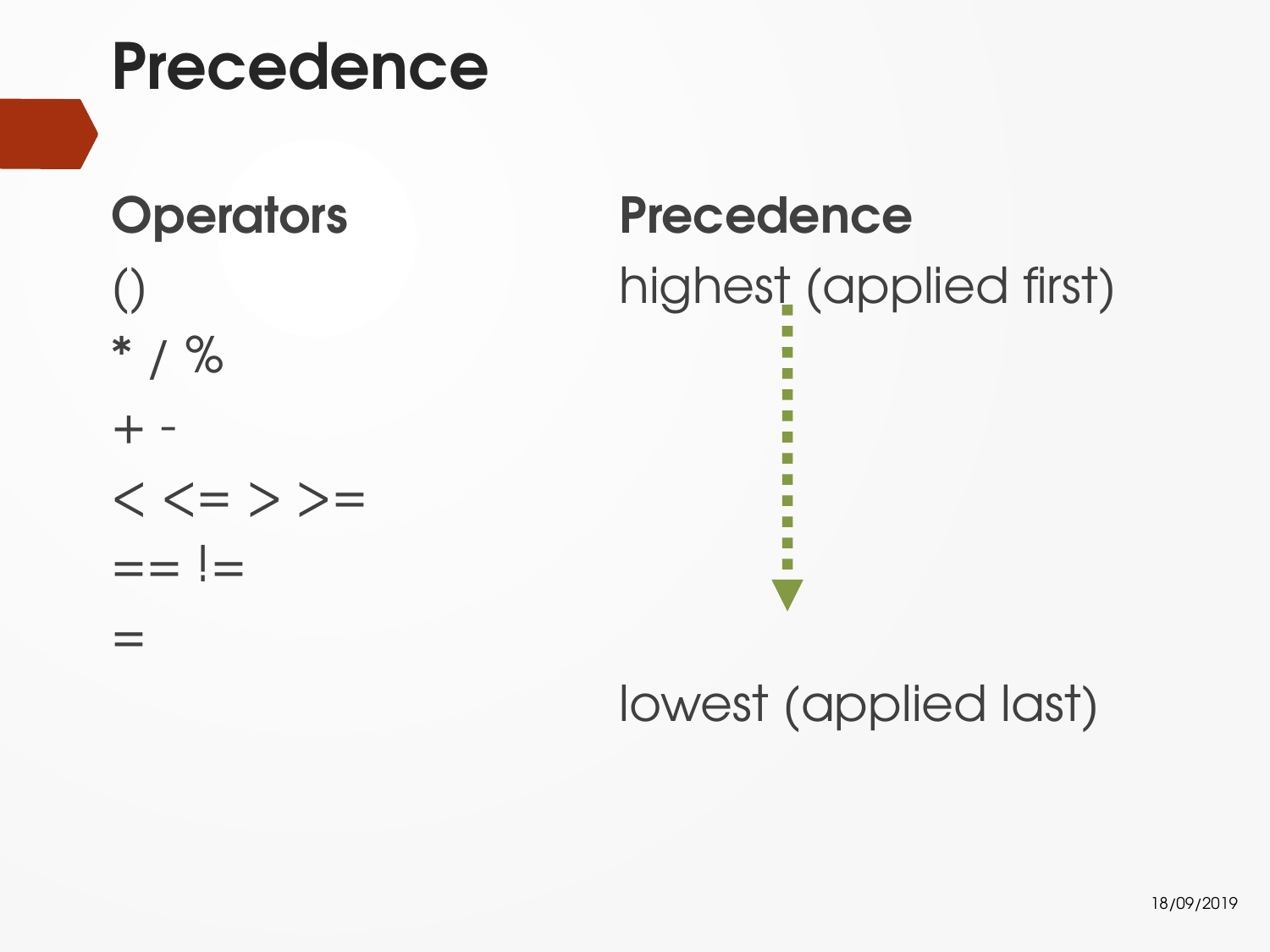

# Precedence
Operators			Precedence
()				highest (applied first)
* / %
+ -
< <= > >=
== !=
=
				lowest (applied last)

18/09/2019